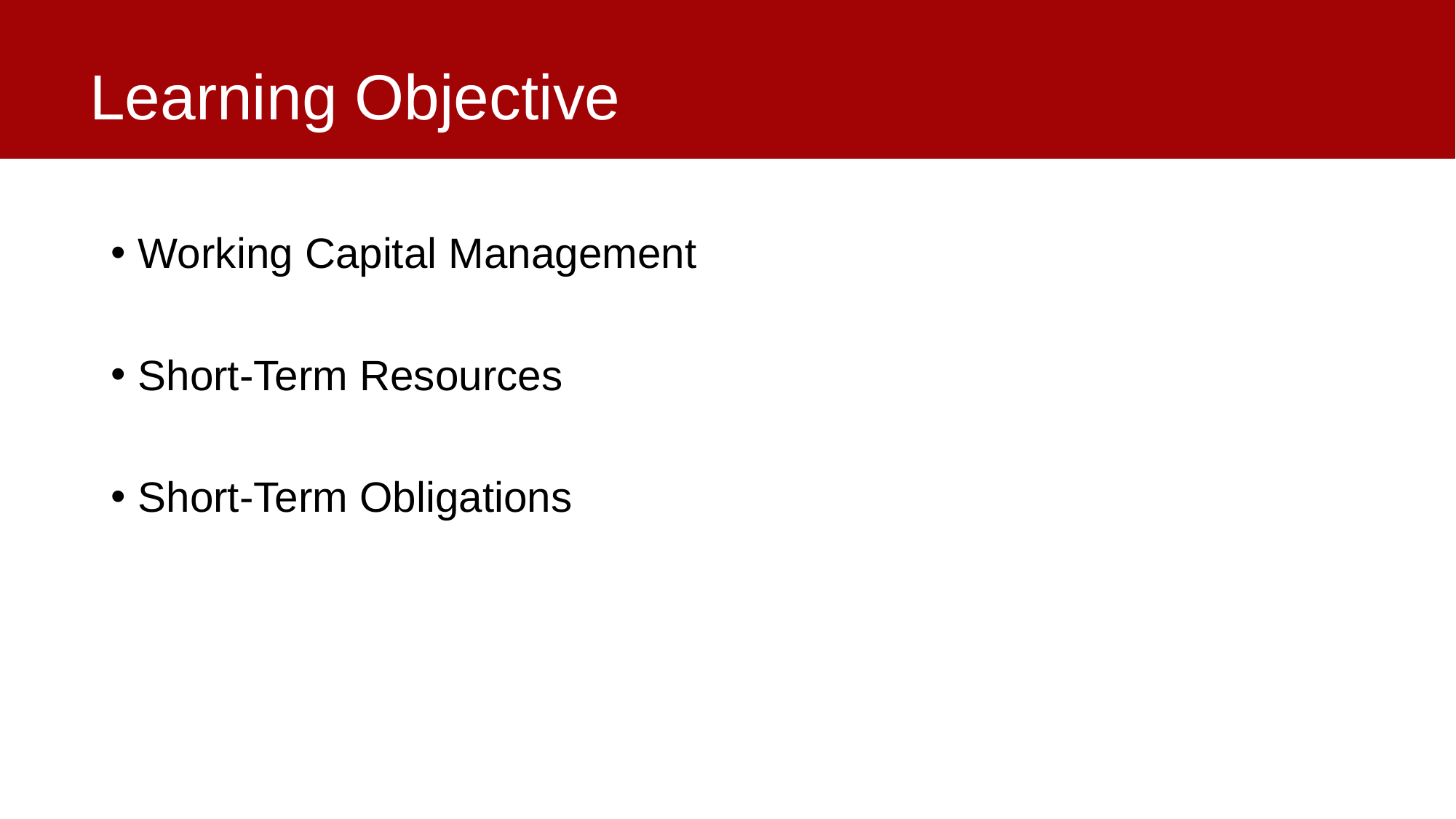

# Learning Objective
Working Capital Management

Short-Term Resources

Short-Term Obligations